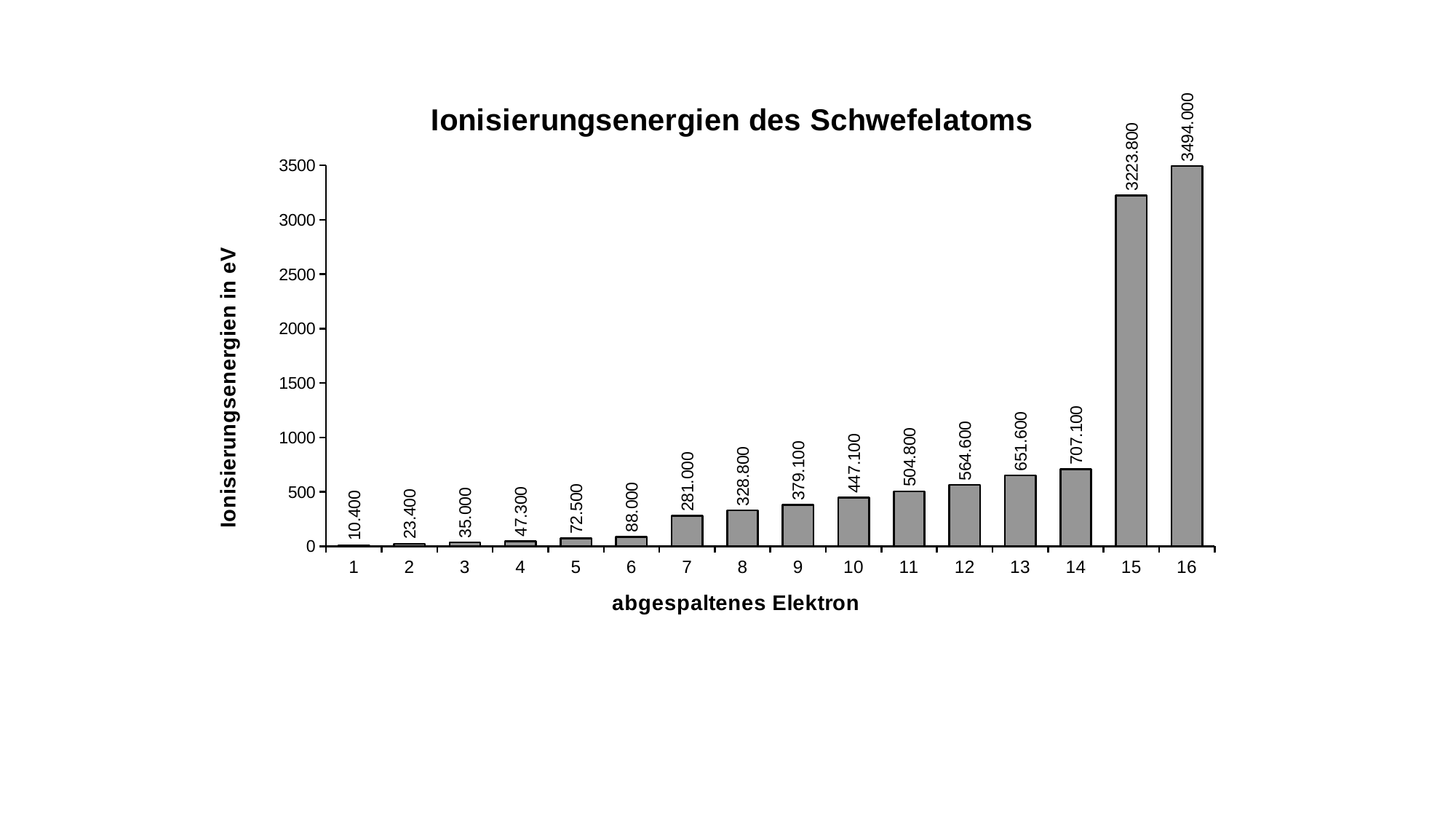

### Chart: Ionisierungsenergien des Schwefelatoms

| Category |  |
|---|---|
| 1 | 10.4 |
| 2 | 23.4 |
| 3 | 35.0 |
| 4 | 47.3 |
| 5 | 72.5 |
| 6 | 88.0 |
| 7 | 281.0 |
| 8 | 328.8 |
| 9 | 379.1 |
| 10 | 447.1 |
| 11 | 504.8 |
| 12 | 564.6 |
| 13 | 651.6 |
| 14 | 707.1 |
| 15 | 3223.8 |
| 16 | 3494.0 |